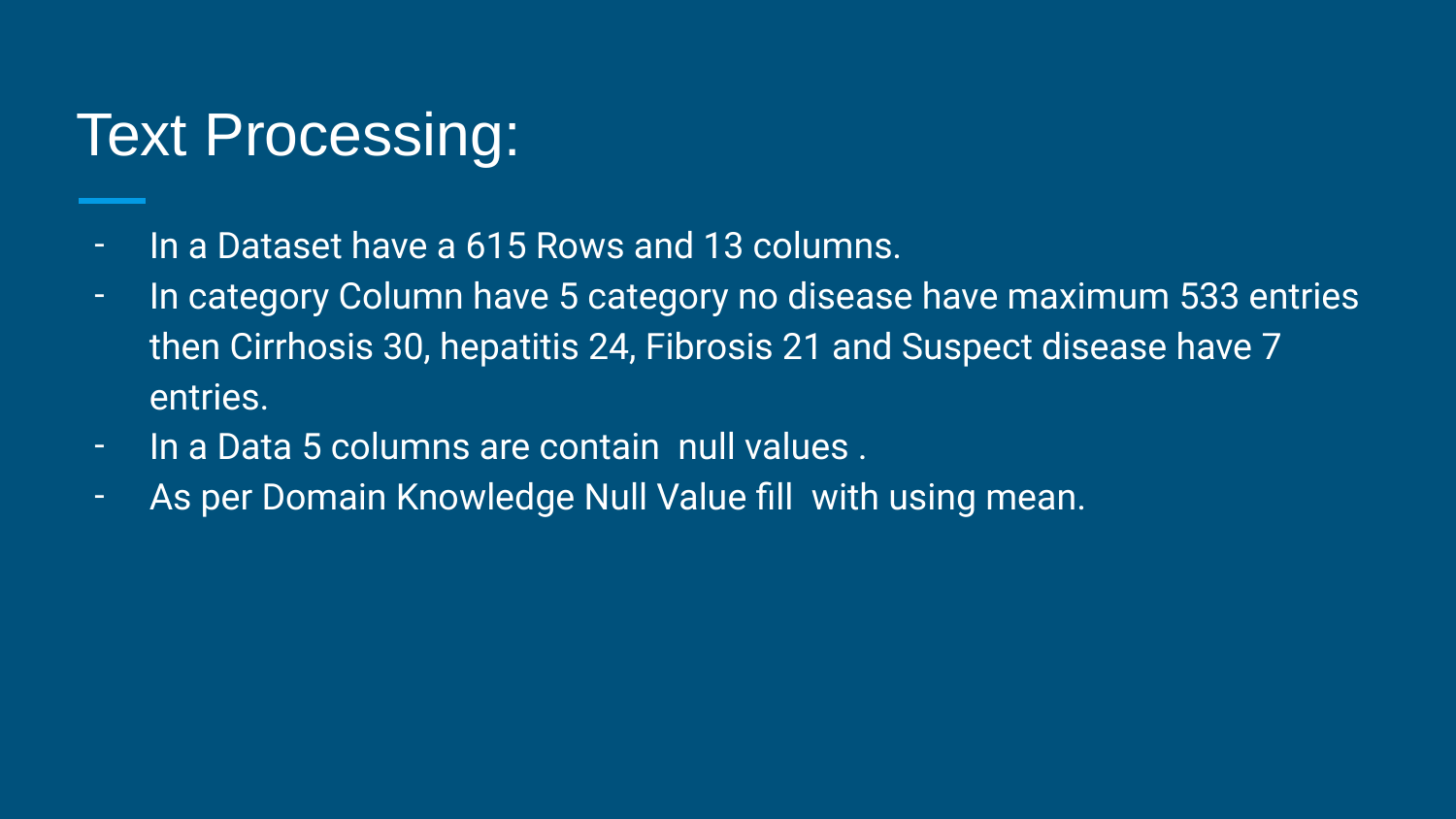

# Text Processing:
In a Dataset have a 615 Rows and 13 columns.
In category Column have 5 category no disease have maximum 533 entries then Cirrhosis 30, hepatitis 24, Fibrosis 21 and Suspect disease have 7 entries.
In a Data 5 columns are contain  null values .
As per Domain Knowledge Null Value fill  with using mean.